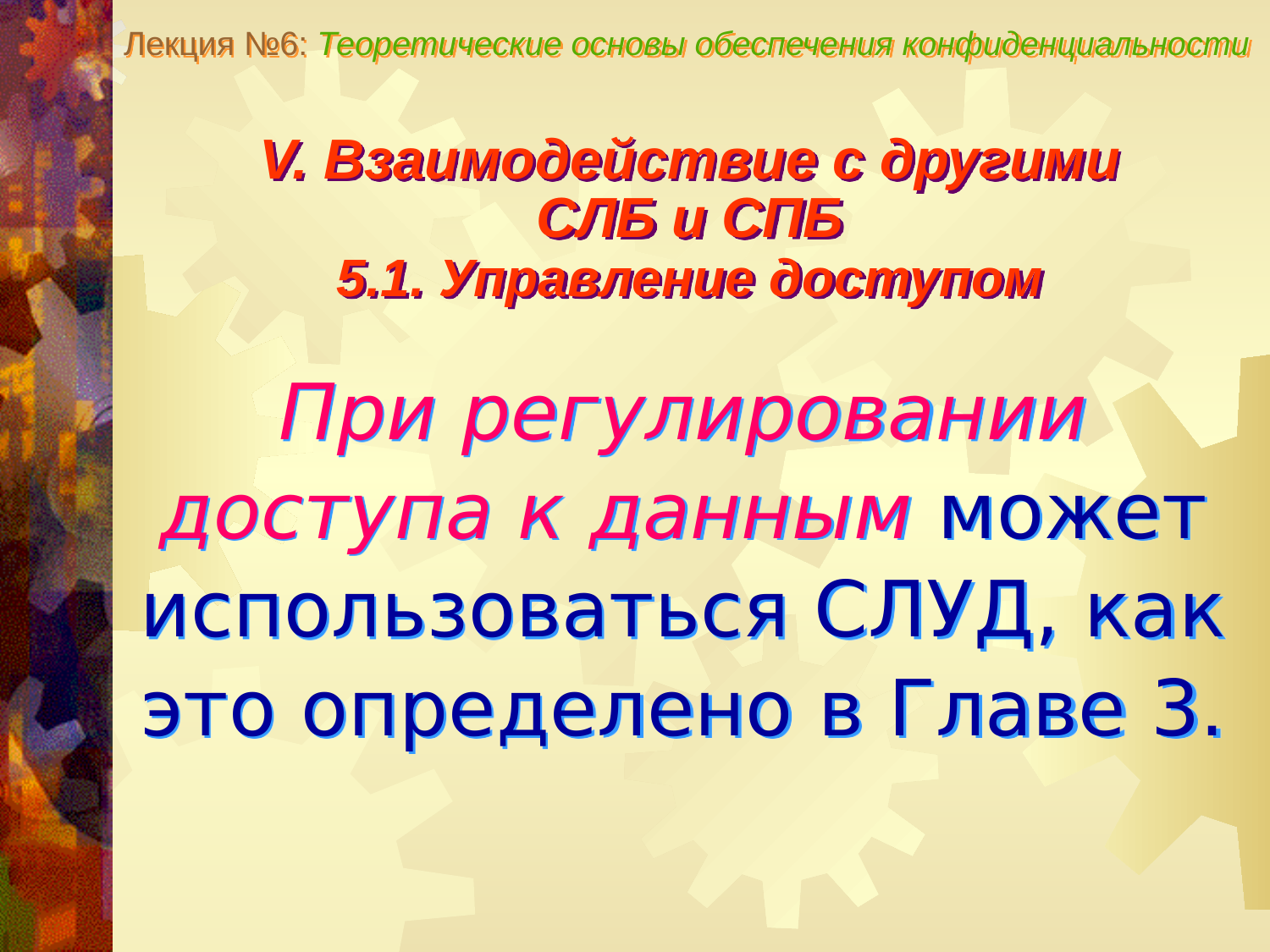

Лекция №6: Теоретические основы обеспечения конфиденциальности
V. Взаимодействие с другими
СЛБ и СПБ
5.1. Управление доступом
При регулировании доступа к данным может использоваться СЛУД, как это определено в Главе 3.